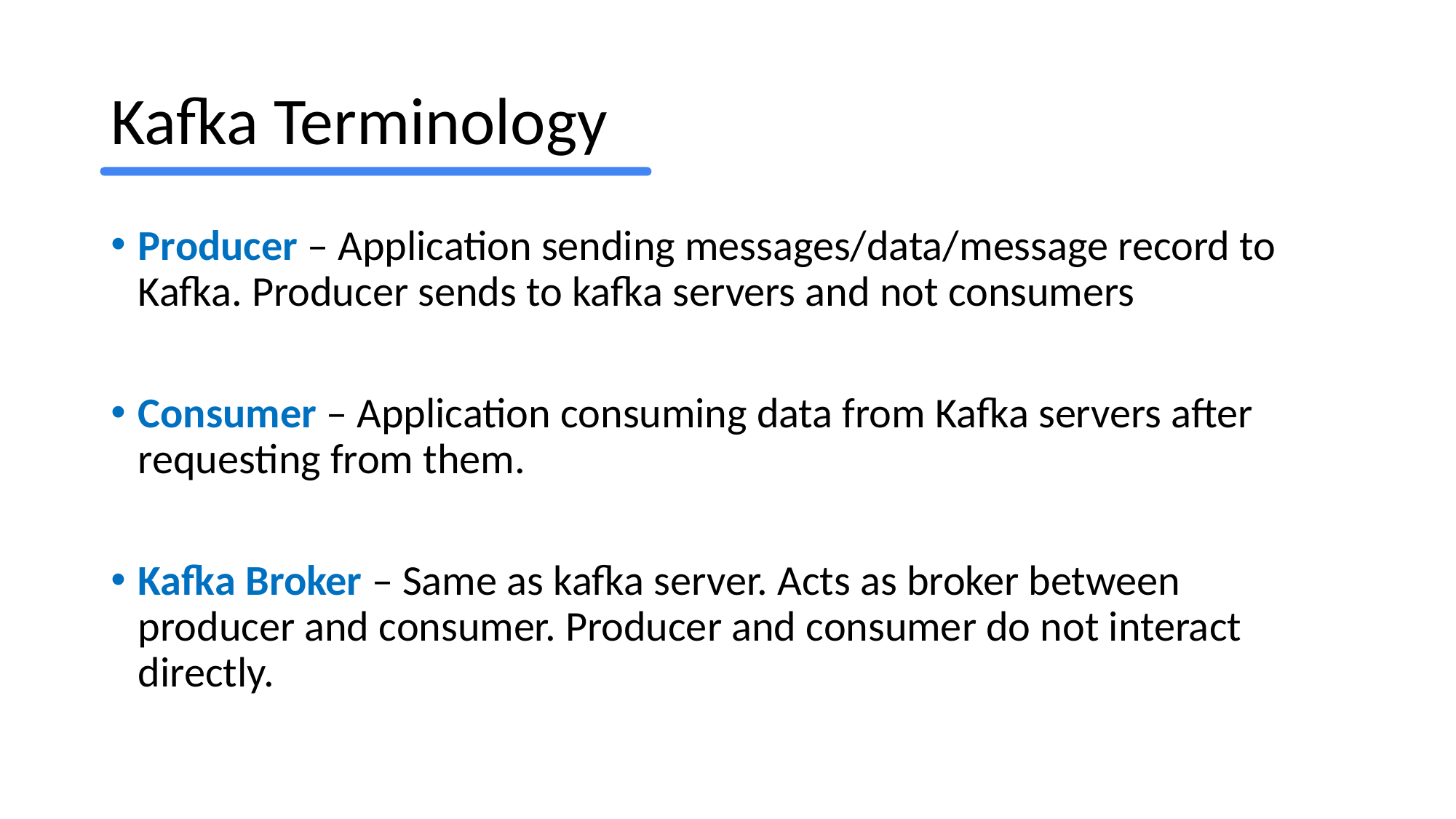

# Kafka Terminology

Producer – Application sending messages/data/message record to Kafka. Producer sends to kafka servers and not consumers

Consumer – Application consuming data from Kafka servers after requesting from them.

Kafka Broker – Same as kafka server. Acts as broker between producer and consumer. Producer and consumer do not interact directly.